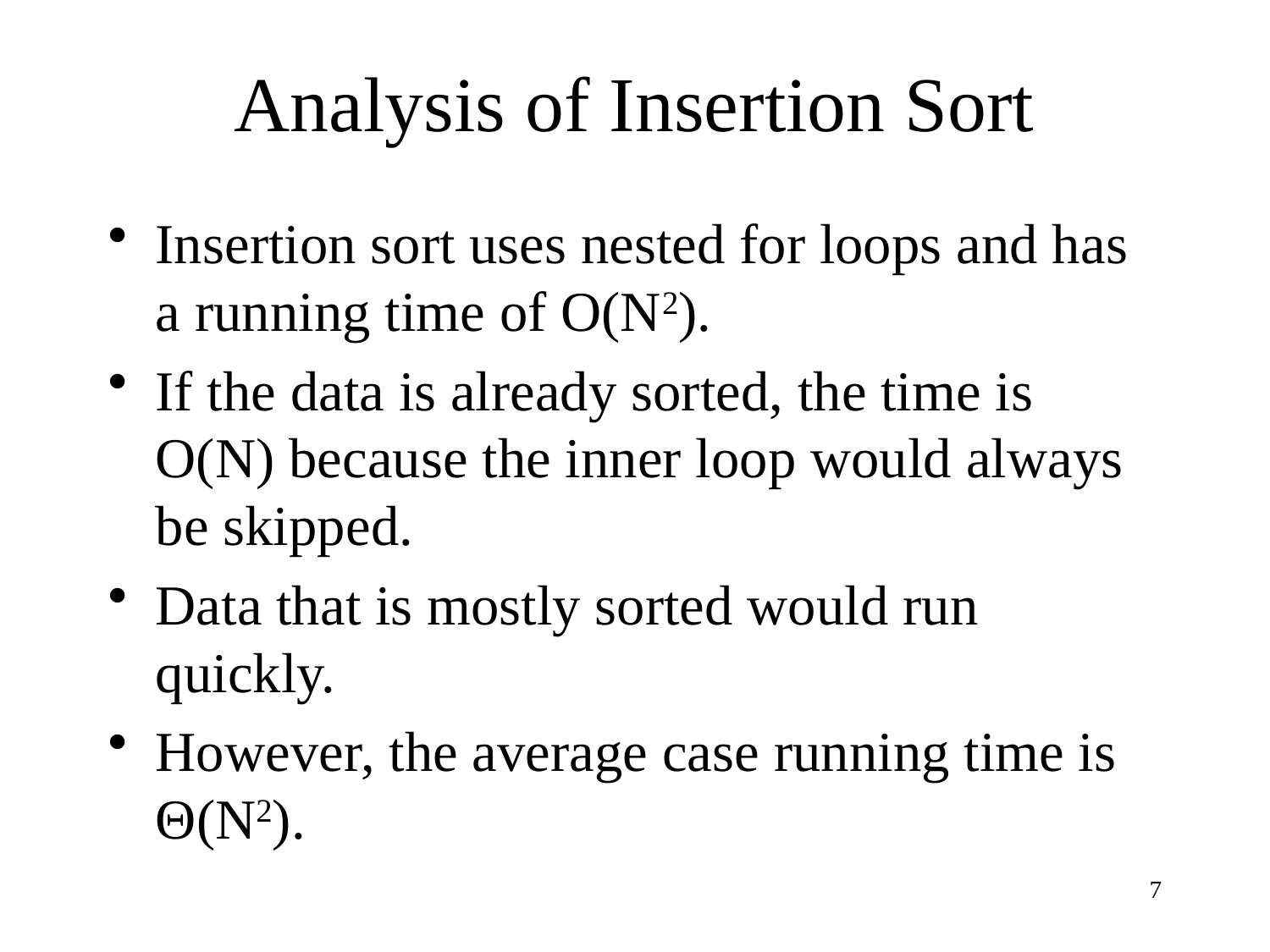

# Analysis of Insertion Sort
Insertion sort uses nested for loops and has a running time of O(N2).
If the data is already sorted, the time is O(N) because the inner loop would always be skipped.
Data that is mostly sorted would run quickly.
However, the average case running time is Θ(N2).
7